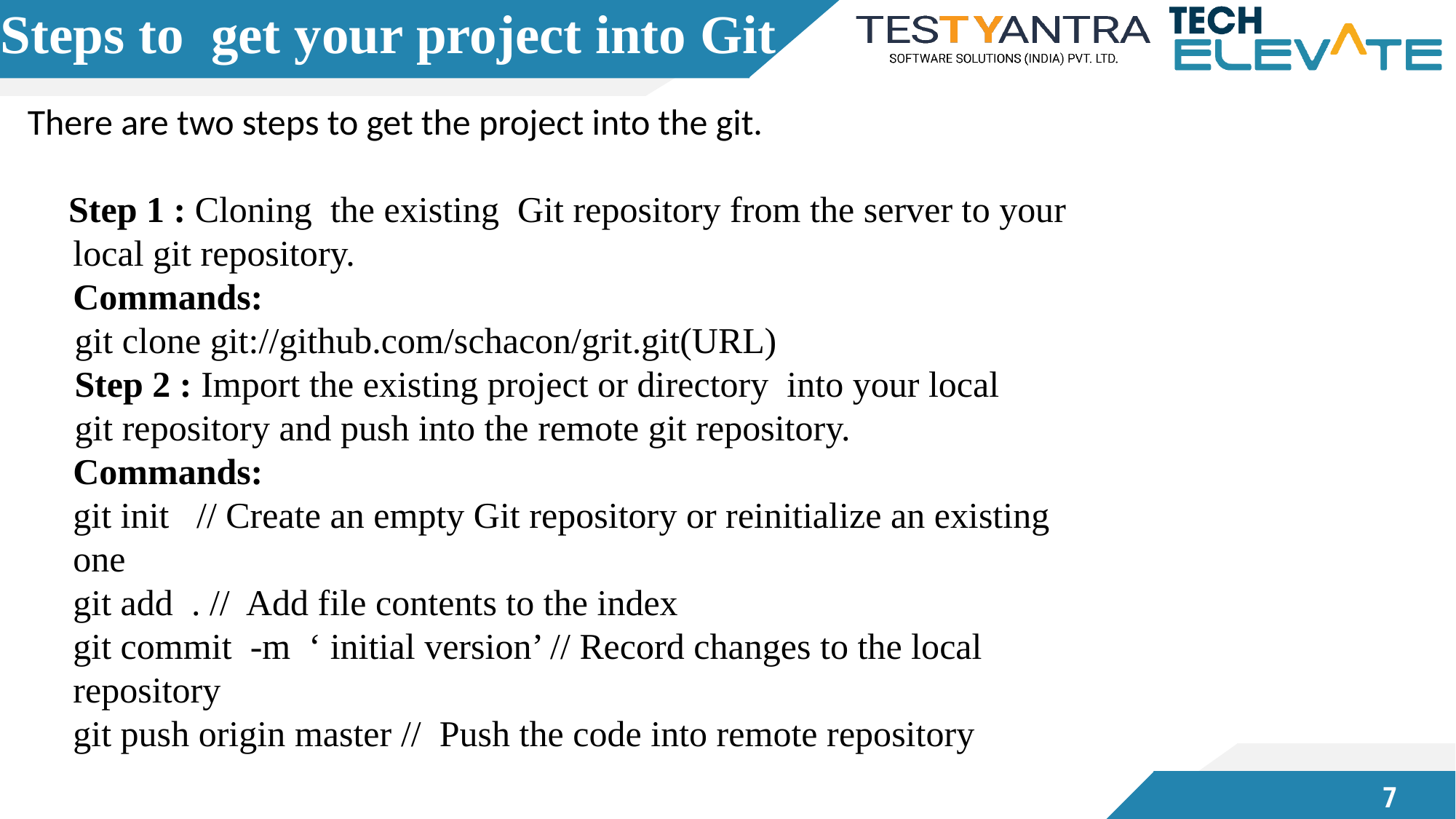

# Steps to  get your project into Git
There are two steps to get the project into the git.

     Step 1 : Cloning  the existing  Git repository from the server to your
     local git repository.
     Commands:
       git clone git://github.com/schacon/grit.git(URL)
       Step 2 : Import the existing project or directory  into your local
       git repository and push into the remote git repository.
     Commands:
     git init   // Create an empty Git repository or reinitialize an existing
     one
     git add  . //  Add file contents to the index
     git commit  -m  ‘ initial version’ // Record changes to the local
     repository
     git push origin master //  Push the code into remote repository
7